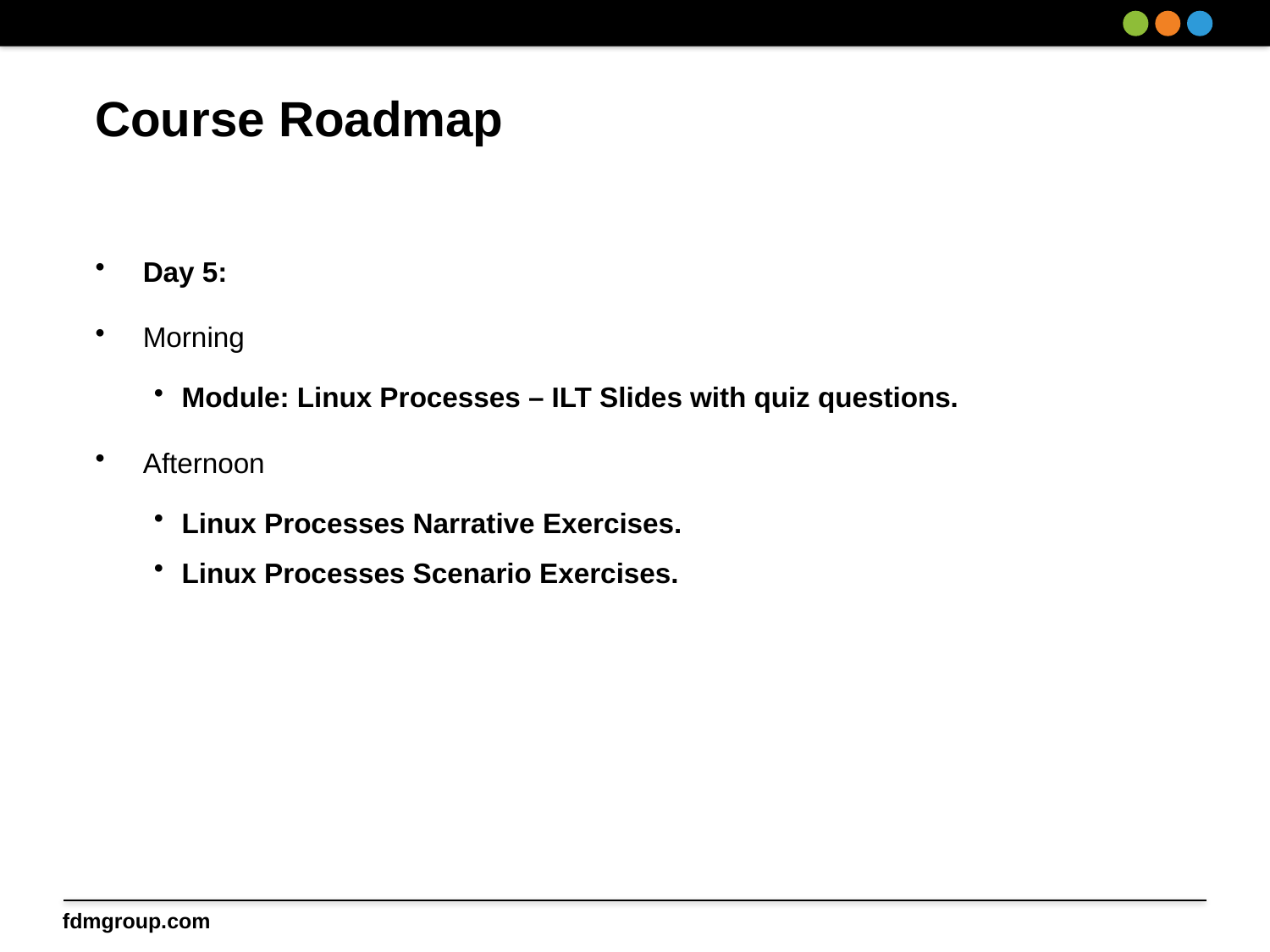

# Course Roadmap
Day 5:
Morning
Module: Linux Processes – ILT Slides with quiz questions.
Afternoon
Linux Processes Narrative Exercises.
Linux Processes Scenario Exercises.